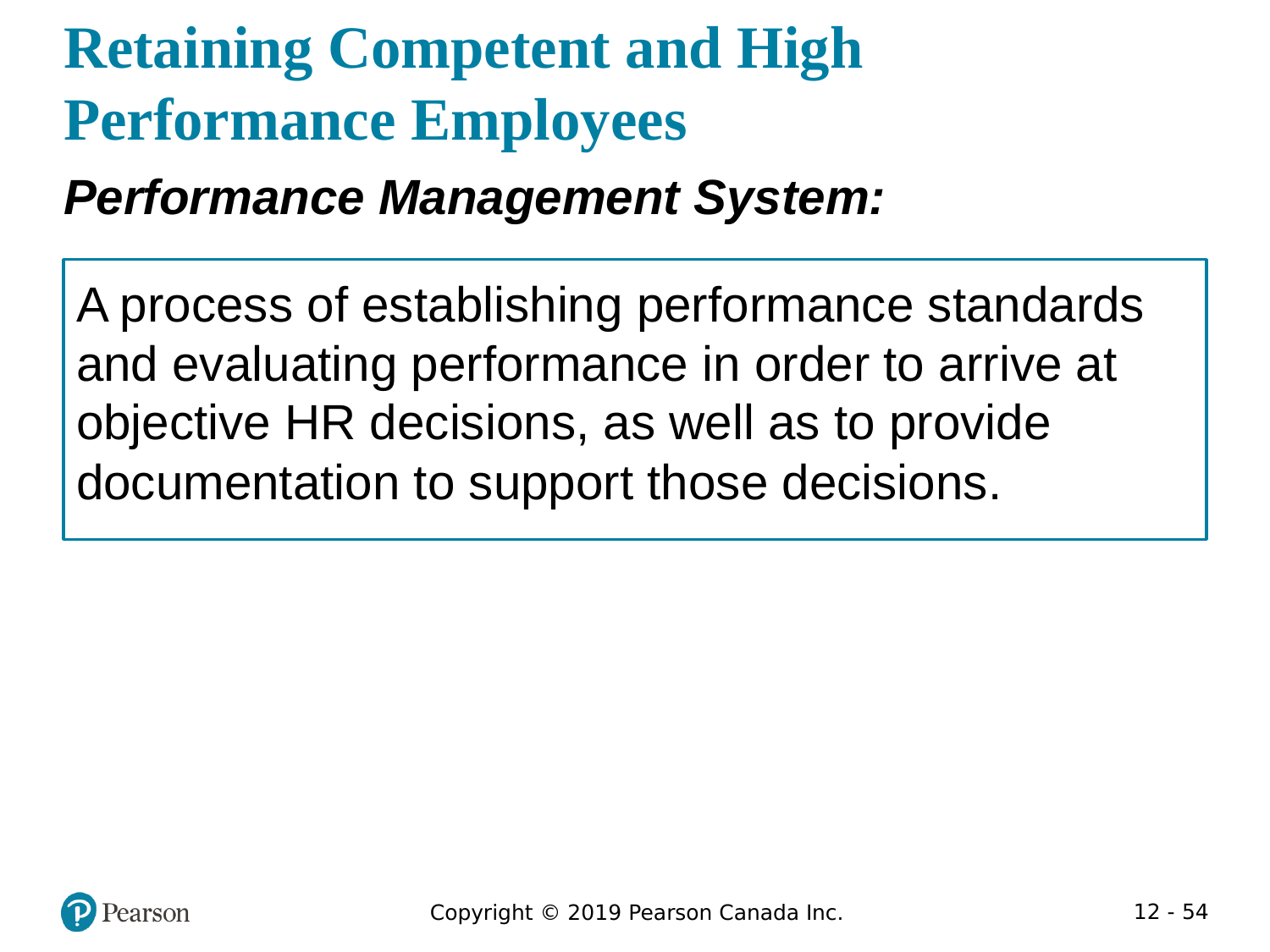

# Retaining Competent and High Performance Employees
Performance Management System:
A process of establishing performance standards and evaluating performance in order to arrive at objective HR decisions, as well as to provide documentation to support those decisions.